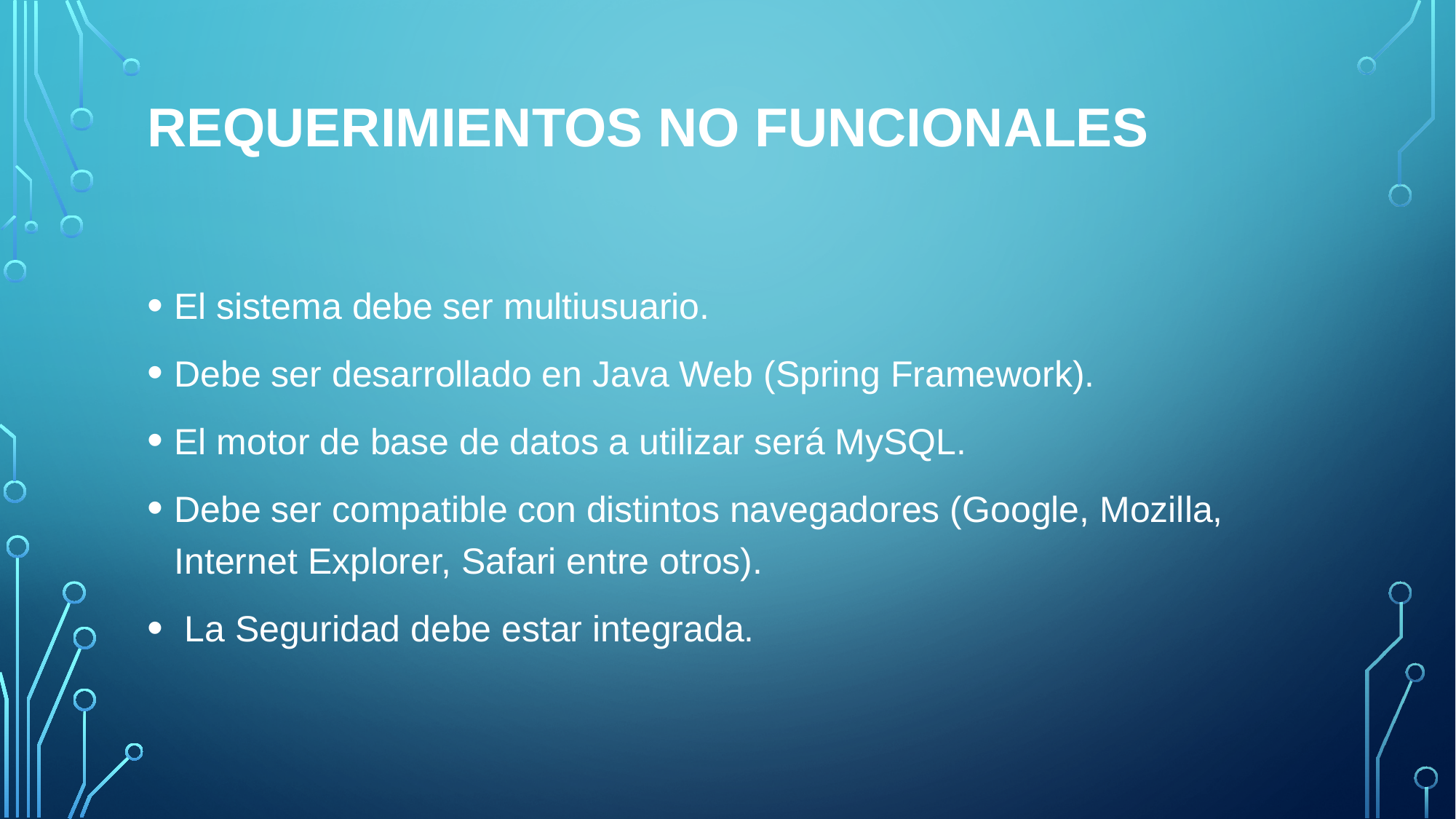

# Requerimientos no funcionales
El sistema debe ser multiusuario.
Debe ser desarrollado en Java Web (Spring Framework).
El motor de base de datos a utilizar será MySQL.
Debe ser compatible con distintos navegadores (Google, Mozilla, Internet Explorer, Safari entre otros).
 La Seguridad debe estar integrada.